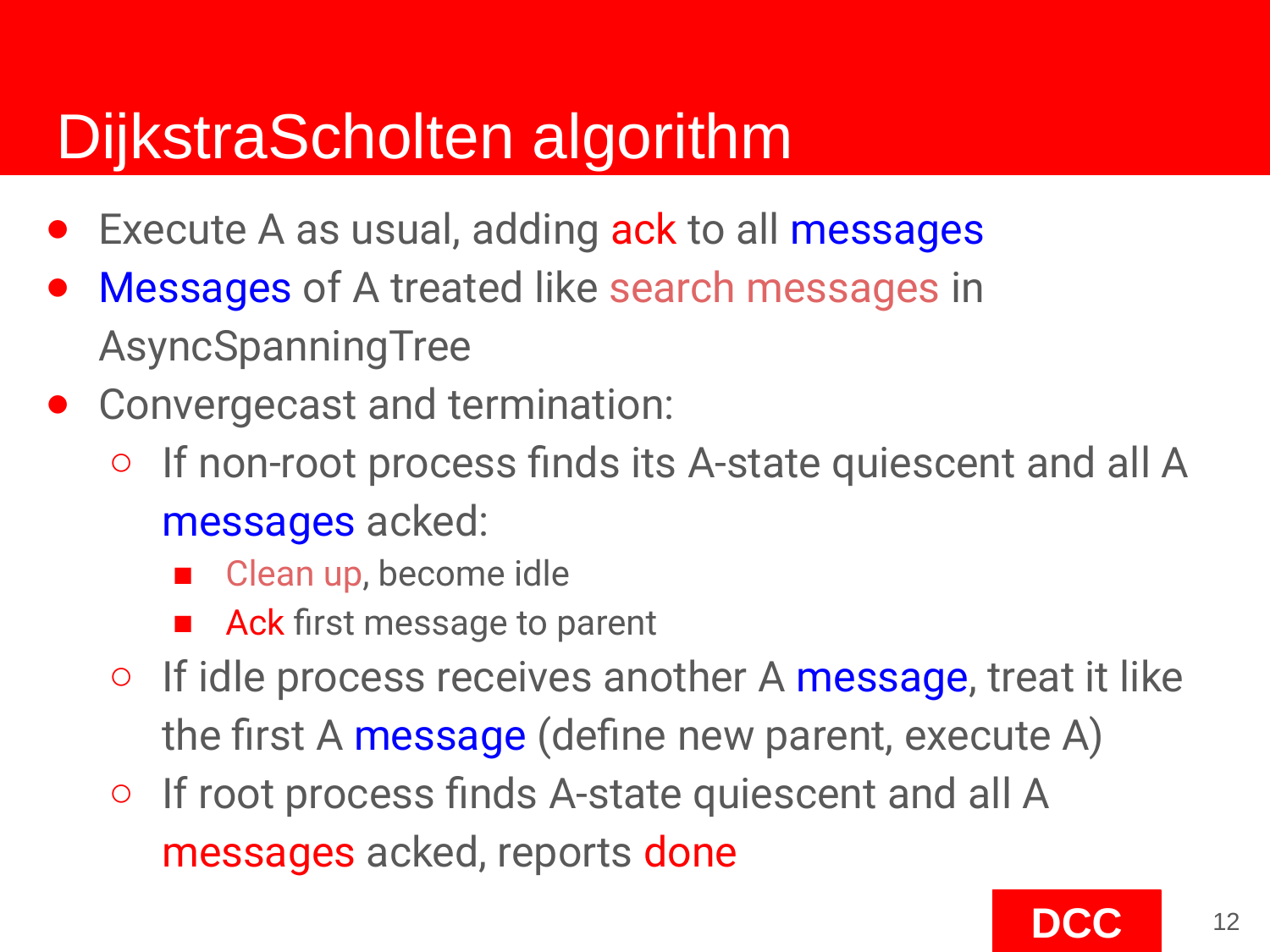

# DijkstraScholten algorithm

Execute A as usual, adding ack to all messages
Messages of A treated like search messages in AsyncSpanningTree
Convergecast and termination:
If non-root process finds its A-state quiescent and all A messages acked:
Clean up, become idle
Ack first message to parent
If idle process receives another A message, treat it like the first A message (define new parent, execute A)
If root process finds A-state quiescent and all A messages acked, reports done
12